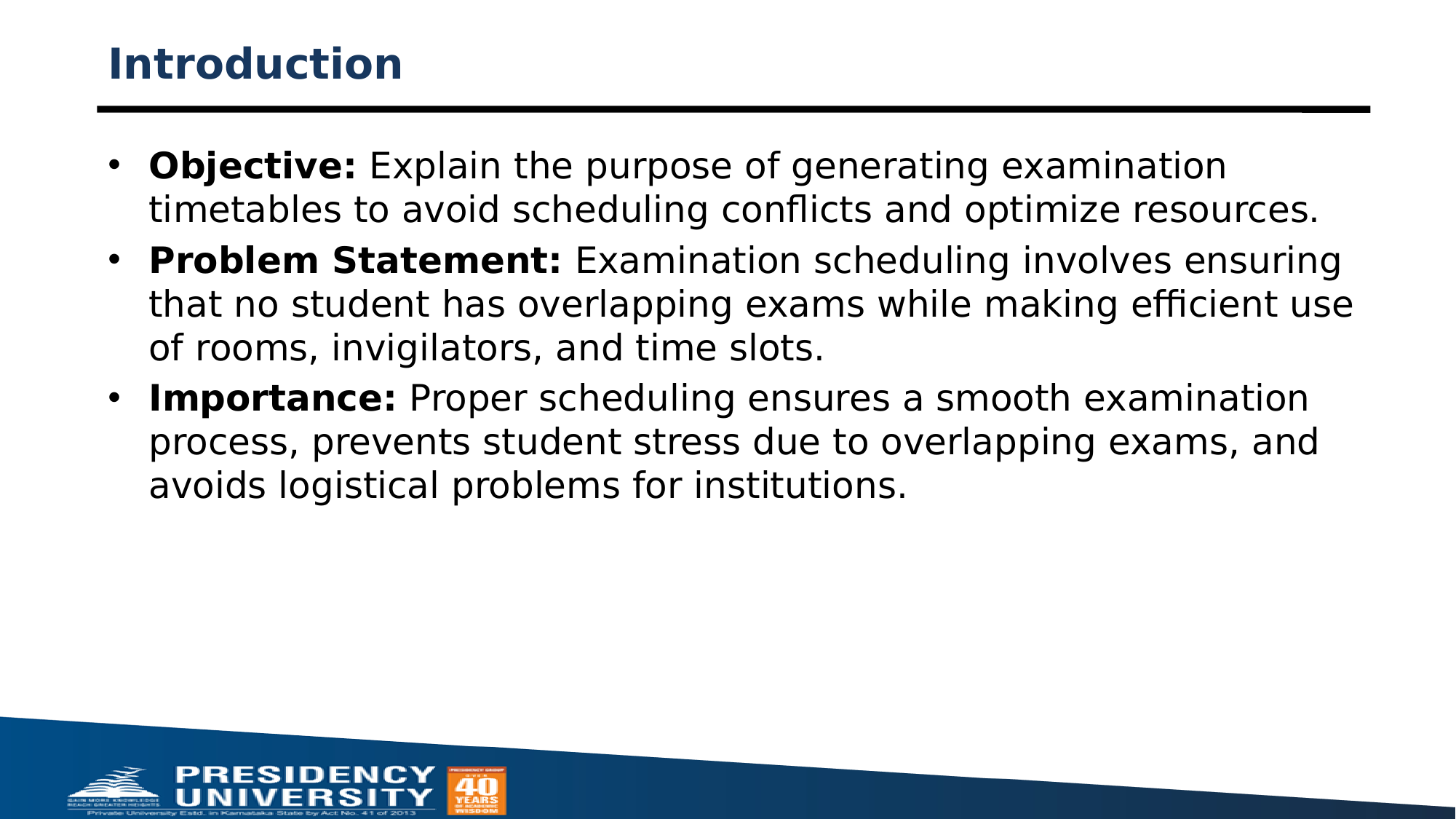

# Introduction
Objective: Explain the purpose of generating examination timetables to avoid scheduling conflicts and optimize resources.
Problem Statement: Examination scheduling involves ensuring that no student has overlapping exams while making efficient use of rooms, invigilators, and time slots.
Importance: Proper scheduling ensures a smooth examination process, prevents student stress due to overlapping exams, and avoids logistical problems for institutions.